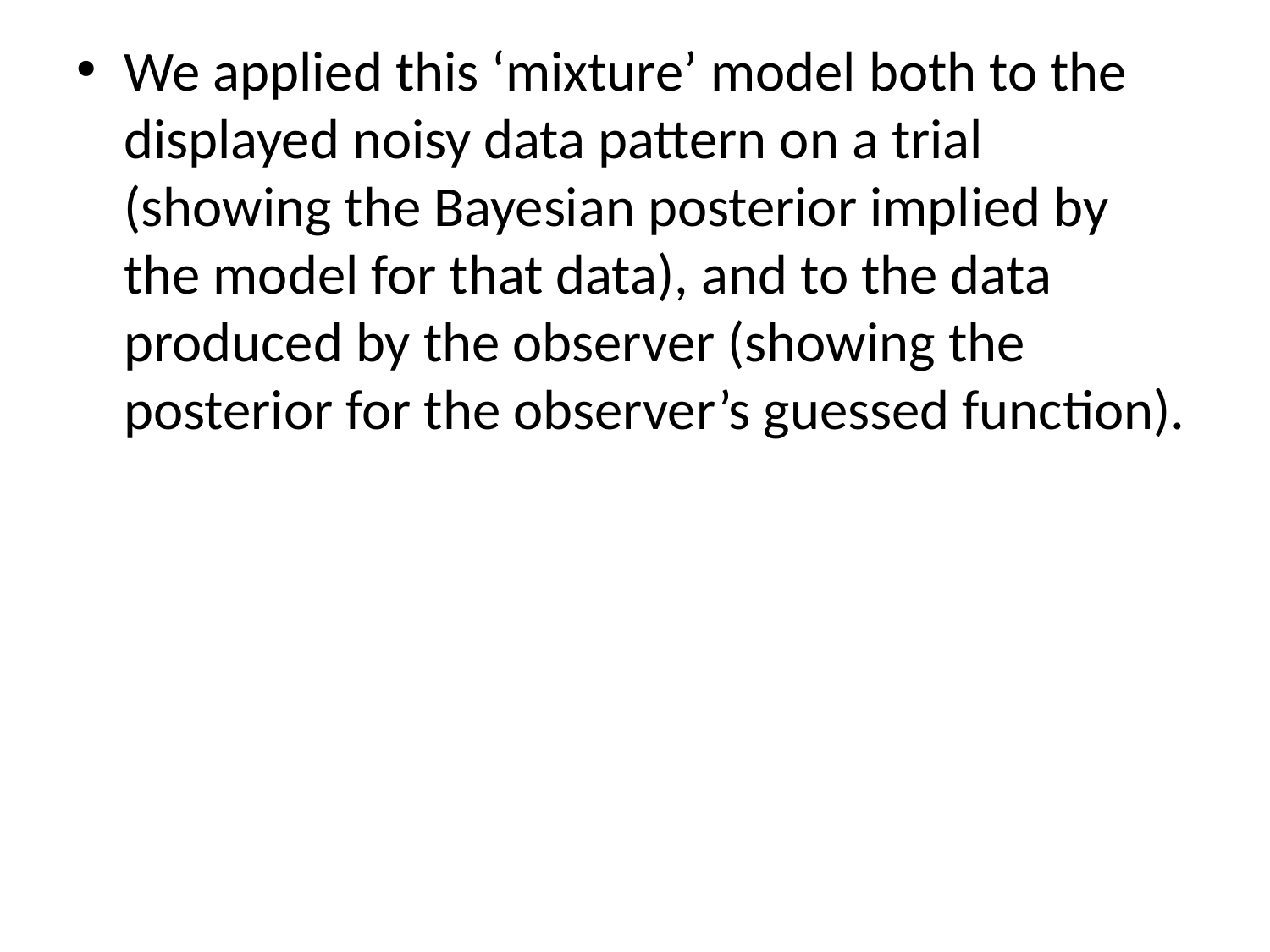

We applied this ‘mixture’ model both to the displayed noisy data pattern on a trial (showing the Bayesian posterior implied by the model for that data), and to the data produced by the observer (showing the posterior for the observer’s guessed function).